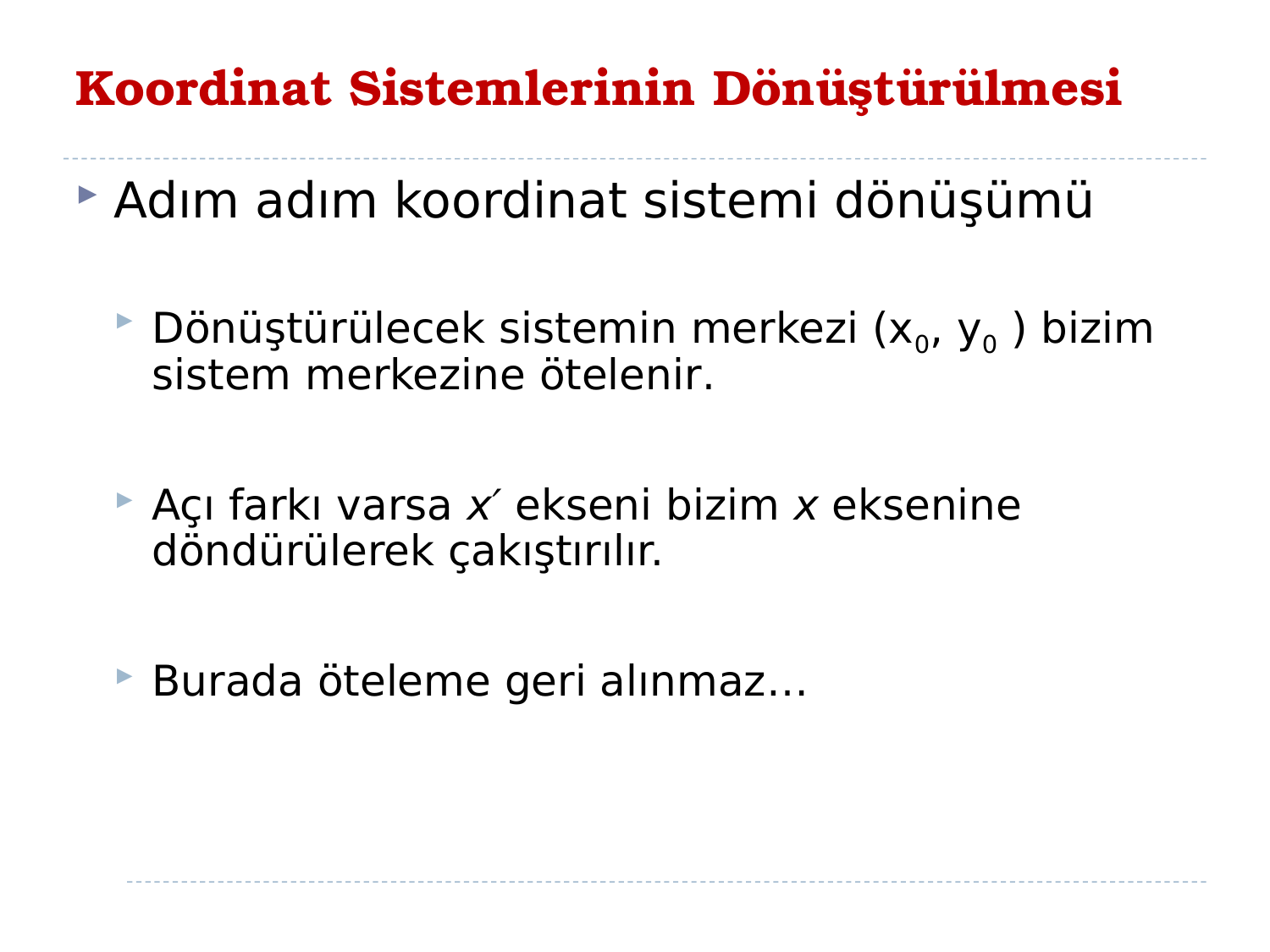

# Koordinat Sistemlerinin Dönüştürülmesi
Adım adım koordinat sistemi dönüşümü

Dönüştürülecek sistemin merkezi (x0, y0 ) bizim sistem merkezine ötelenir.

Açı farkı varsa x′ ekseni bizim x eksenine döndürülerek çakıştırılır.

Burada öteleme geri alınmaz…